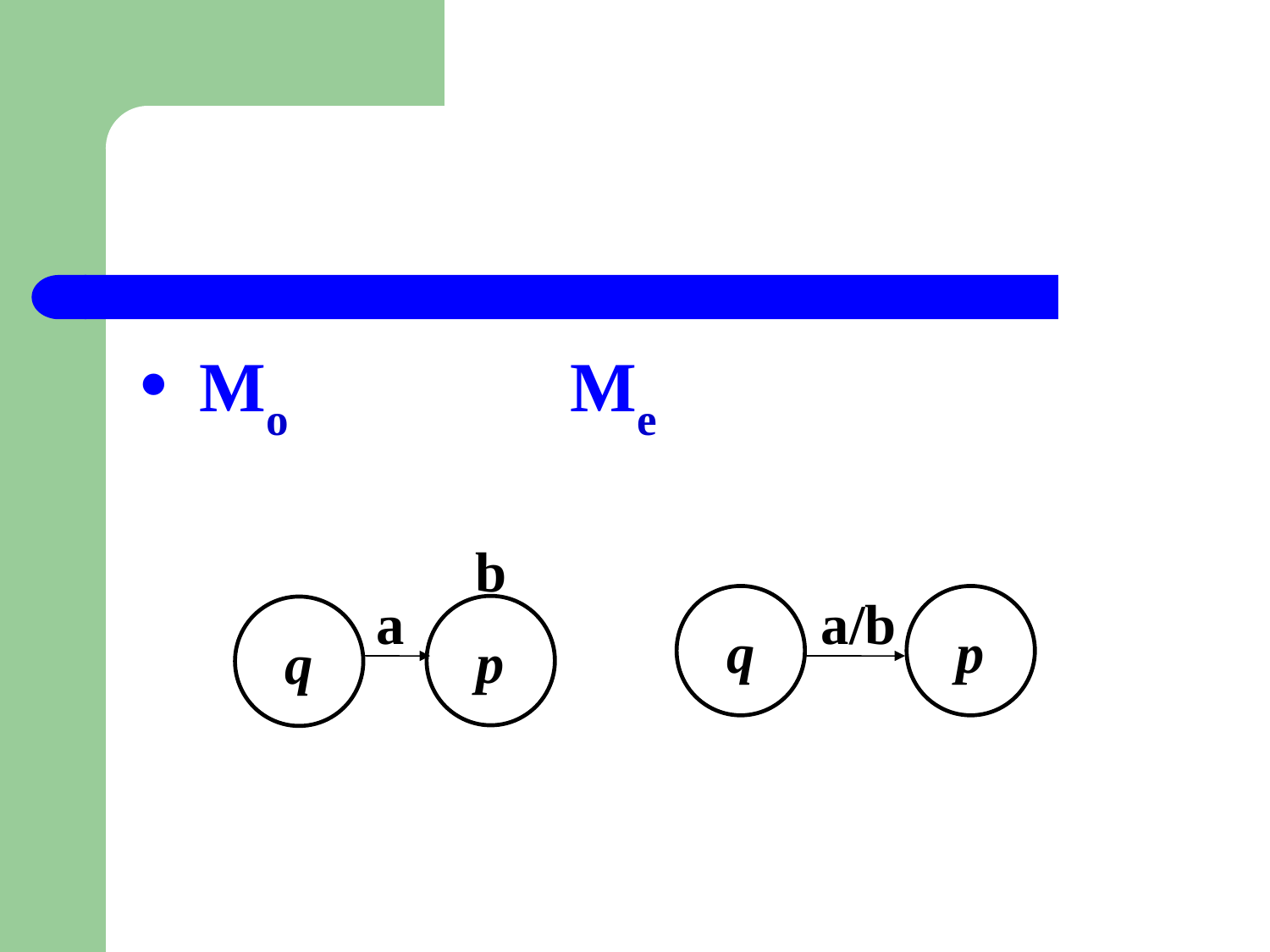

#
 Mo                  Me

b
q
p
a
a/b
p
q